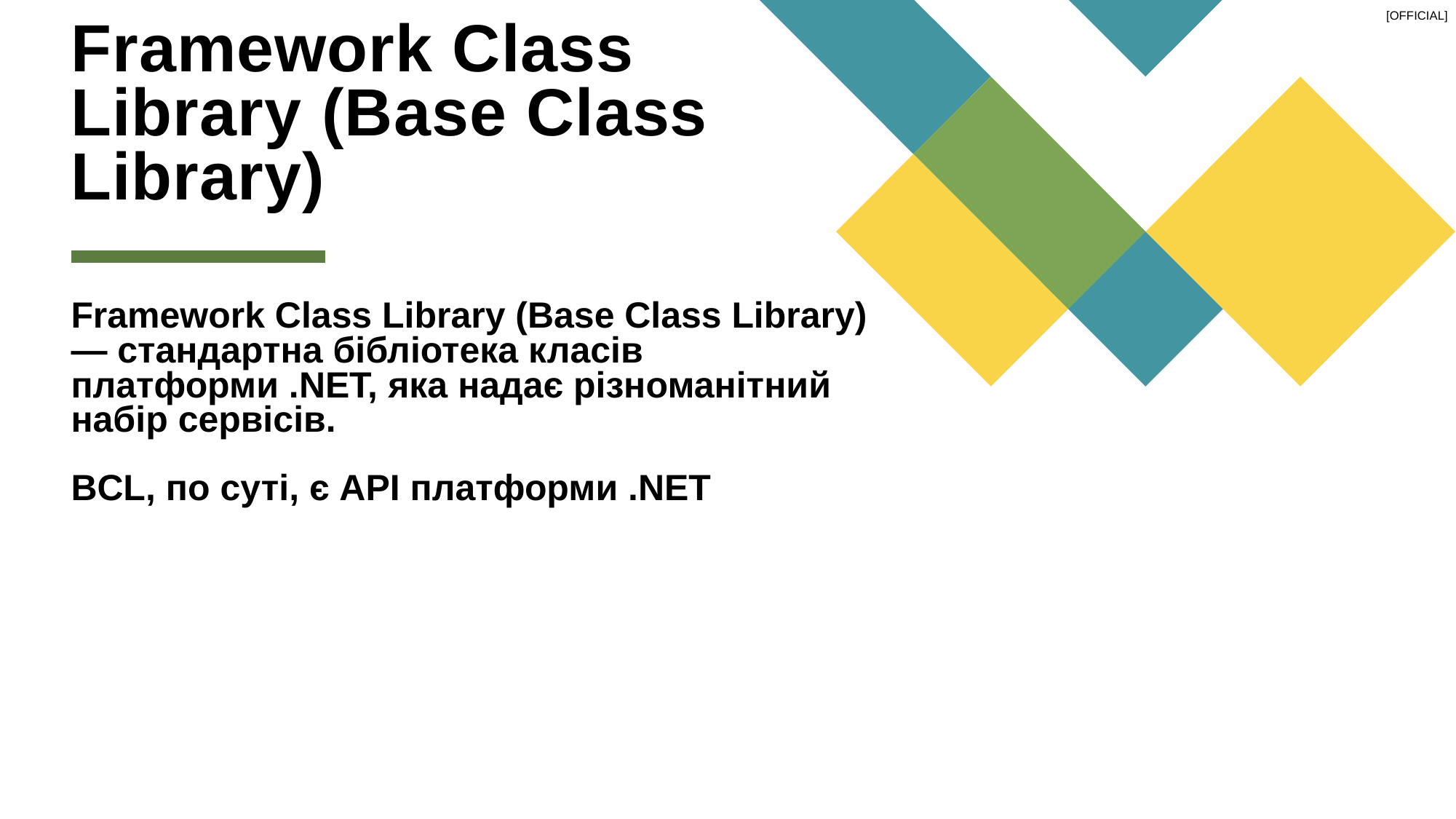

# Framework Class Library (Base Class Library)
Framework Class Library (Base Class Library) — стандартна бібліотека класів платформи .NET, яка надає різноманітний набір сервісів.
BCL, по суті, є API платформи .NET